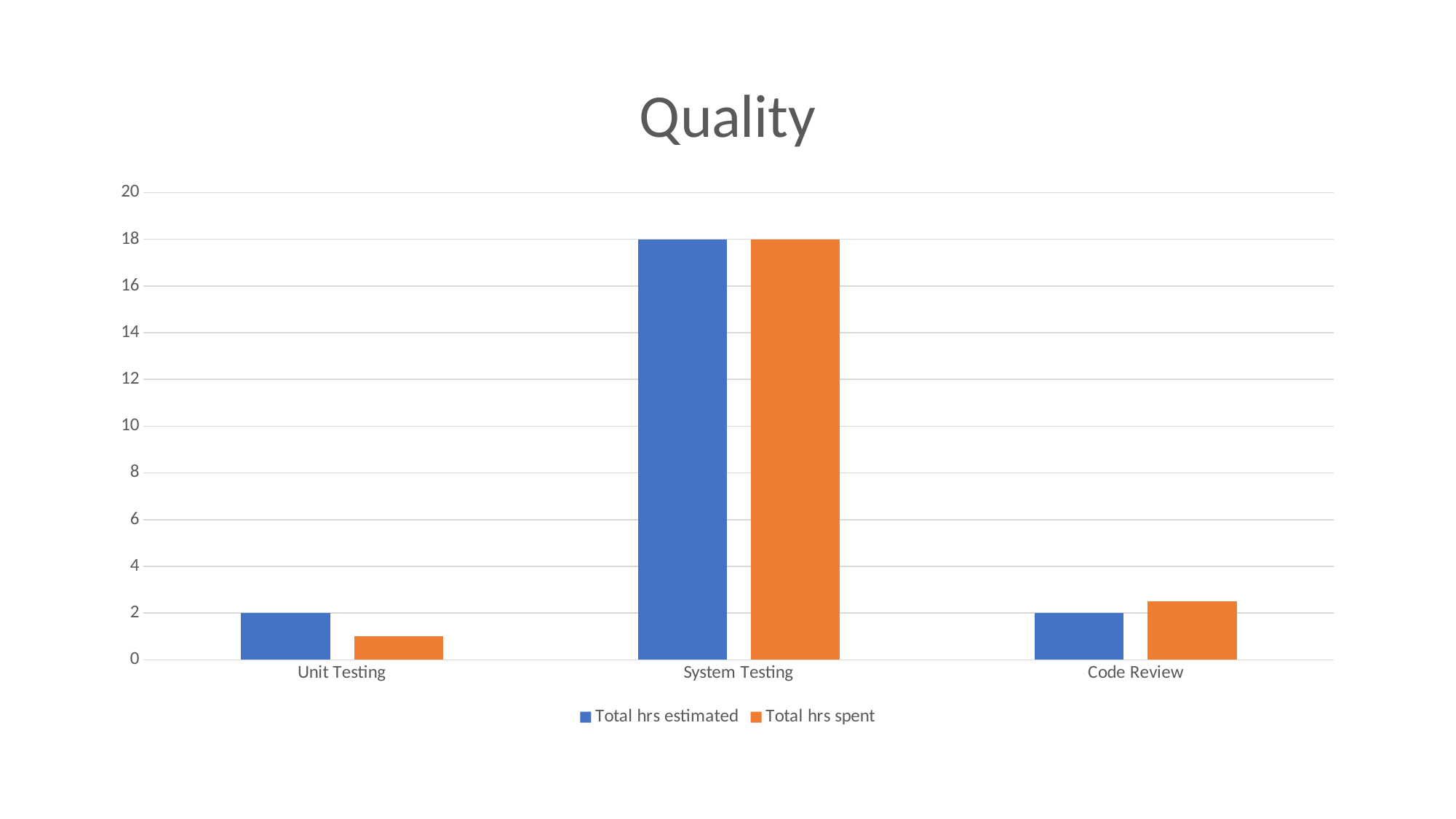

### Chart: Quality

| Category | Total hrs estimated | Total hrs spent |
|---|---|---|
| Unit Testing | 2.0 | 1.0 |
| System Testing | 18.0 | 18.0 |
| Code Review | 2.0 | 2.5 |